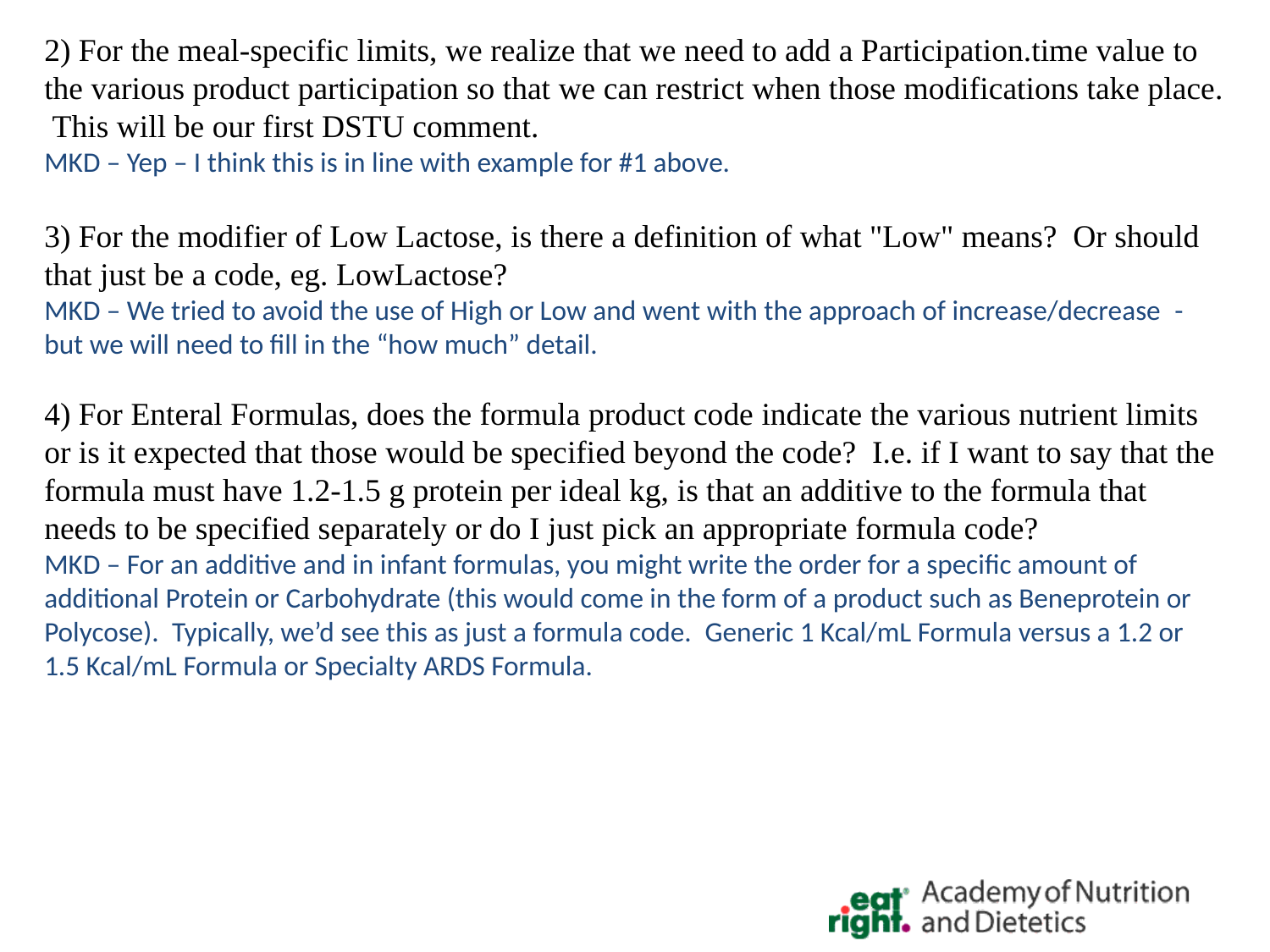

2) For the meal-specific limits, we realize that we need to add a Participation.time value to the various product participation so that we can restrict when those modifications take place.  This will be our first DSTU comment.
MKD – Yep – I think this is in line with example for #1 above.

3) For the modifier of Low Lactose, is there a definition of what "Low" means?  Or should that just be a code, eg. LowLactose?
MKD – We tried to avoid the use of High or Low and went with the approach of increase/decrease  - but we will need to fill in the “how much” detail.

4) For Enteral Formulas, does the formula product code indicate the various nutrient limits or is it expected that those would be specified beyond the code?  I.e. if I want to say that the formula must have 1.2-1.5 g protein per ideal kg, is that an additive to the formula that needs to be specified separately or do I just pick an appropriate formula code?
MKD – For an additive and in infant formulas, you might write the order for a specific amount of additional Protein or Carbohydrate (this would come in the form of a product such as Beneprotein or Polycose).  Typically, we’d see this as just a formula code.  Generic 1 Kcal/mL Formula versus a 1.2 or 1.5 Kcal/mL Formula or Specialty ARDS Formula.